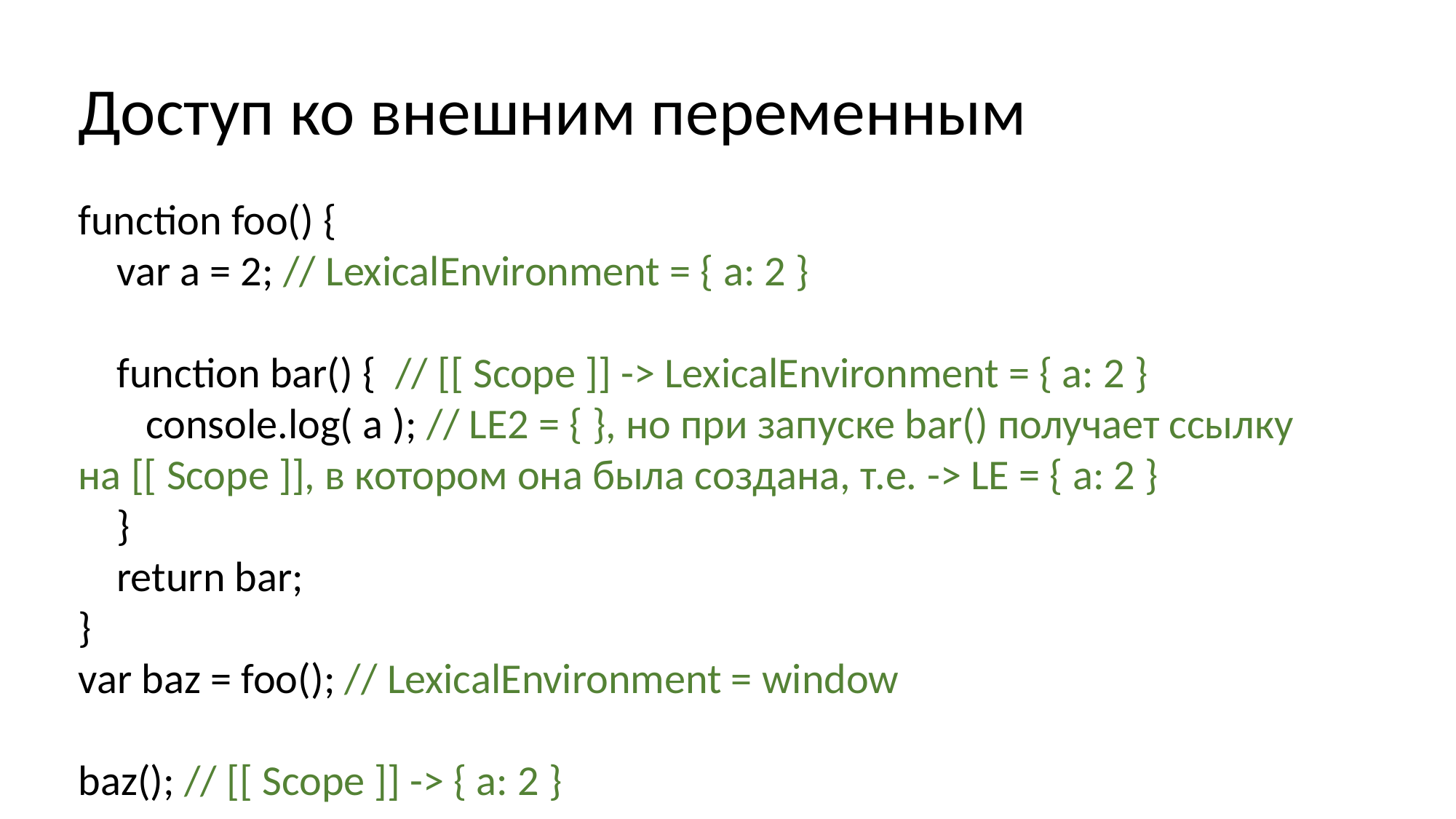

Доступ ко внешним переменным
function foo() {
    var a = 2; // LexicalEnvironment = { a: 2 }

    function bar() {  // [[ Scope ]] -> LexicalEnvironment = { a: 2 }
       console.log( a ); // LE2 = { }, но при запуске bar() получает ссылку на [[ Scope ]], в котором она была создана, т.е. -> LE = { a: 2 }
    }
    return bar;
}
var baz = foo(); // LexicalEnvironment = window

baz(); // [[ Scope ]] -> { a: 2 }